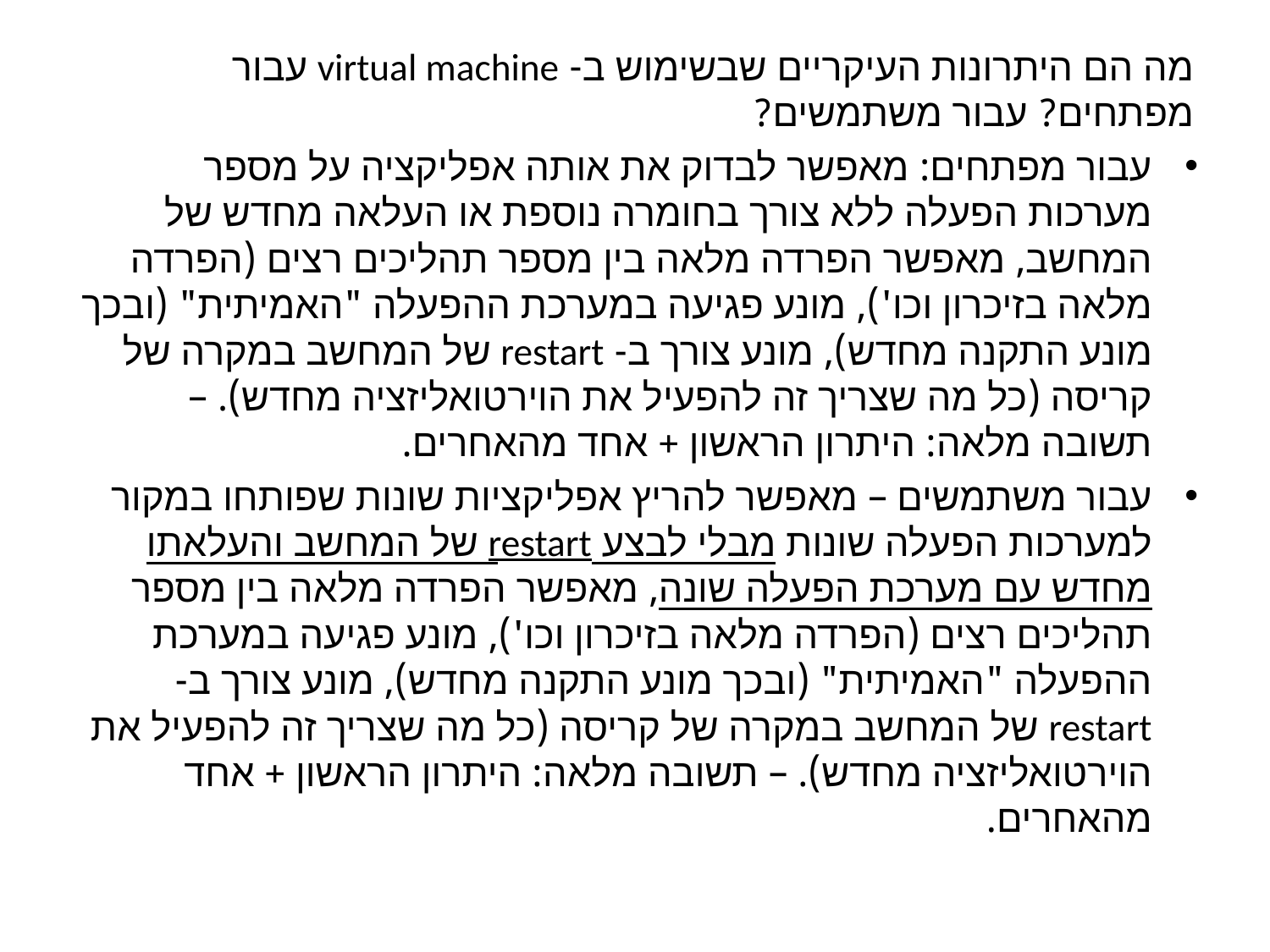

מה הם היתרונות העיקריים שבשימוש ב- virtual machine עבור מפתחים? עבור משתמשים?
עבור מפתחים: מאפשר לבדוק את אותה אפליקציה על מספר מערכות הפעלה ללא צורך בחומרה נוספת או העלאה מחדש של המחשב, מאפשר הפרדה מלאה בין מספר תהליכים רצים (הפרדה מלאה בזיכרון וכו'), מונע פגיעה במערכת ההפעלה "האמיתית" (ובכך מונע התקנה מחדש), מונע צורך ב- restart של המחשב במקרה של קריסה (כל מה שצריך זה להפעיל את הוירטואליזציה מחדש). – תשובה מלאה: היתרון הראשון + אחד מהאחרים.
עבור משתמשים – מאפשר להריץ אפליקציות שונות שפותחו במקור למערכות הפעלה שונות מבלי לבצע restart של המחשב והעלאתו מחדש עם מערכת הפעלה שונה, מאפשר הפרדה מלאה בין מספר תהליכים רצים (הפרדה מלאה בזיכרון וכו'), מונע פגיעה במערכת ההפעלה "האמיתית" (ובכך מונע התקנה מחדש), מונע צורך ב- restart של המחשב במקרה של קריסה (כל מה שצריך זה להפעיל את הוירטואליזציה מחדש). – תשובה מלאה: היתרון הראשון + אחד מהאחרים.